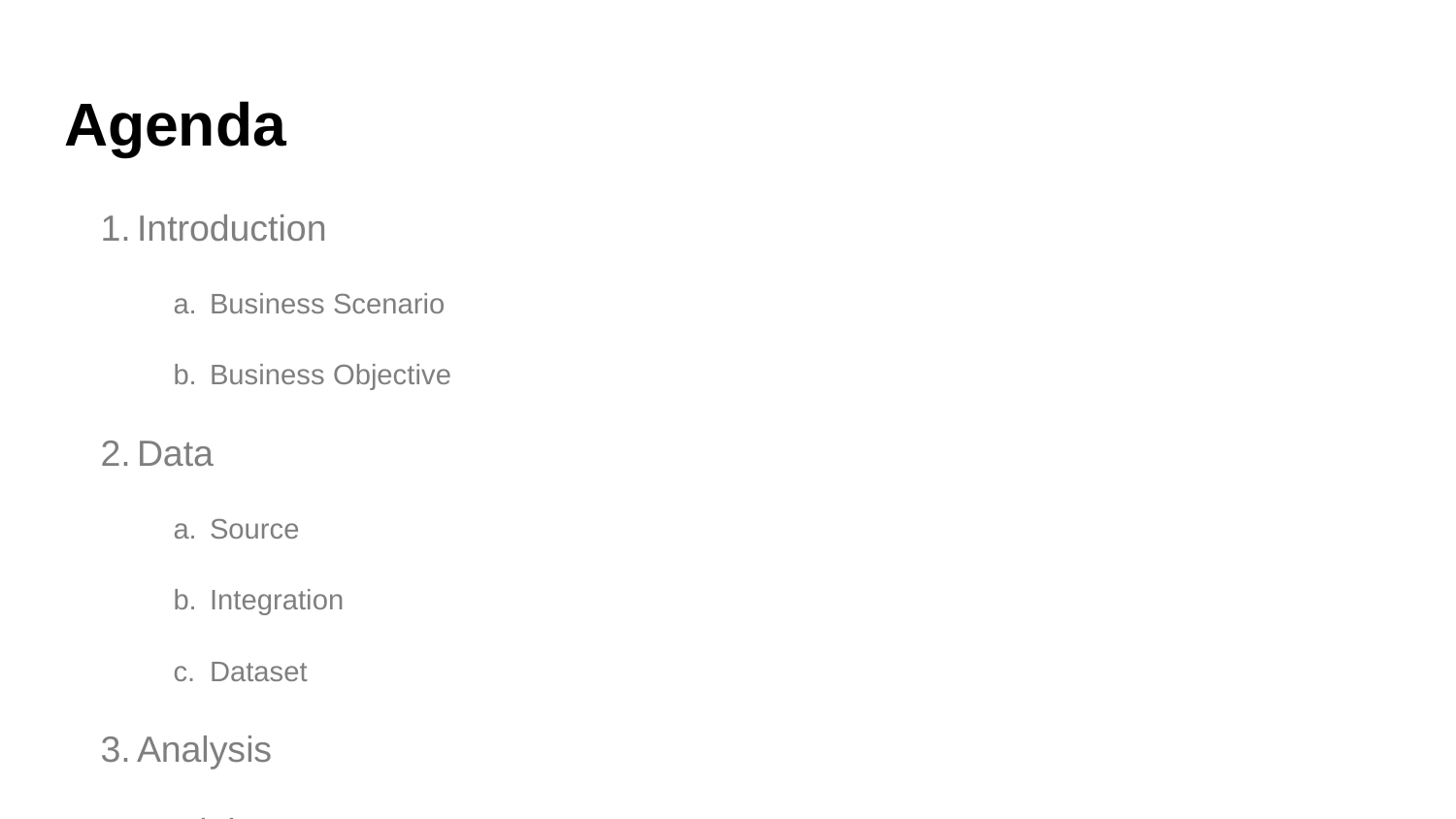

# Agenda
Introduction
Business Scenario
Business Objective
Data
Source
Integration
Dataset
Analysis
Model
Regression Model
Outliers
Conclusions